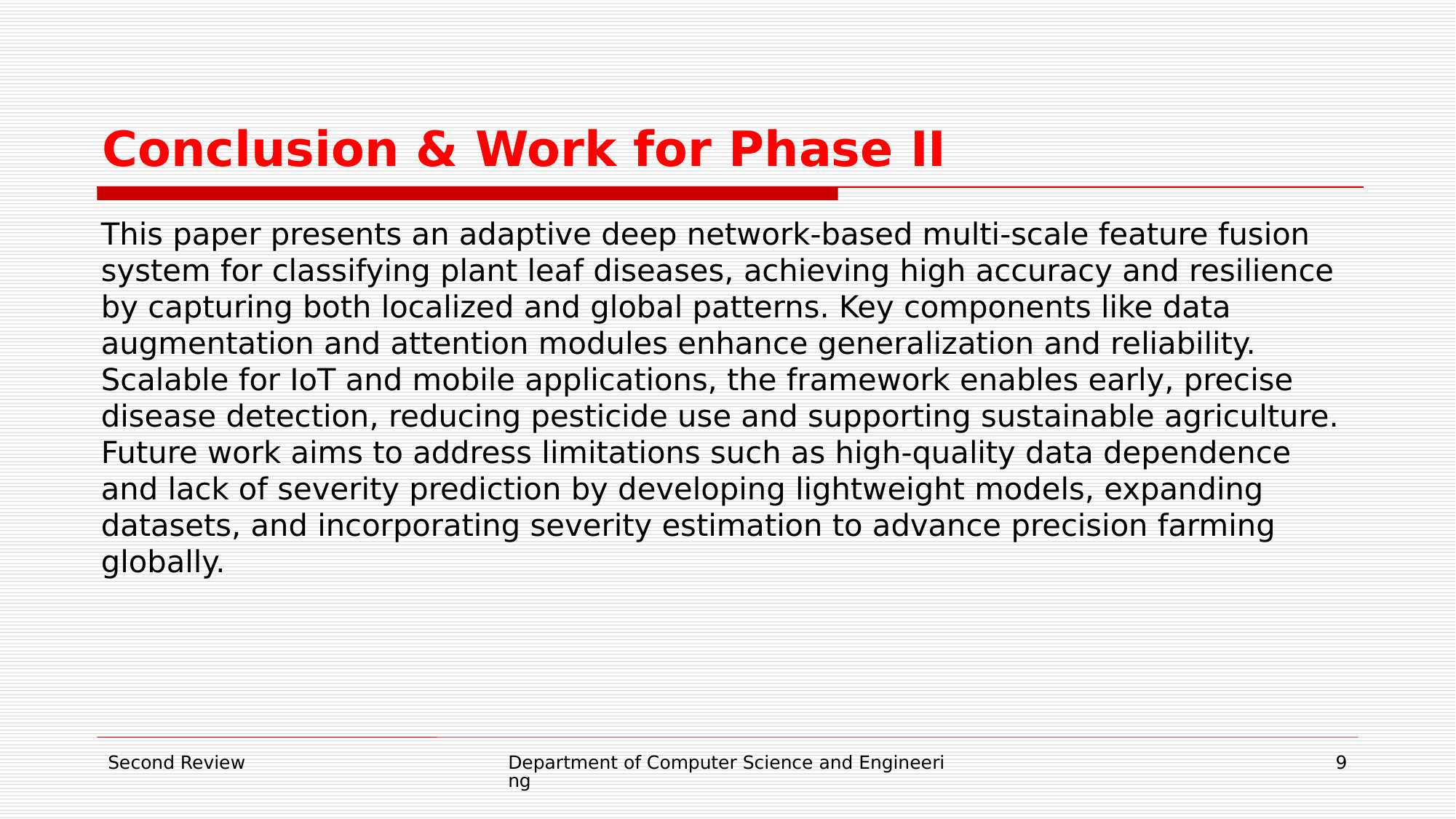

# Conclusion & Work for Phase II
This paper presents an adaptive deep network-based multi-scale feature fusion system for classifying plant leaf diseases, achieving high accuracy and resilience by capturing both localized and global patterns. Key components like data augmentation and attention modules enhance generalization and reliability. Scalable for IoT and mobile applications, the framework enables early, precise disease detection, reducing pesticide use and supporting sustainable agriculture. Future work aims to address limitations such as high-quality data dependence and lack of severity prediction by developing lightweight models, expanding datasets, and incorporating severity estimation to advance precision farming globally.

Second Review
Department of Computer Science and Engineering
9